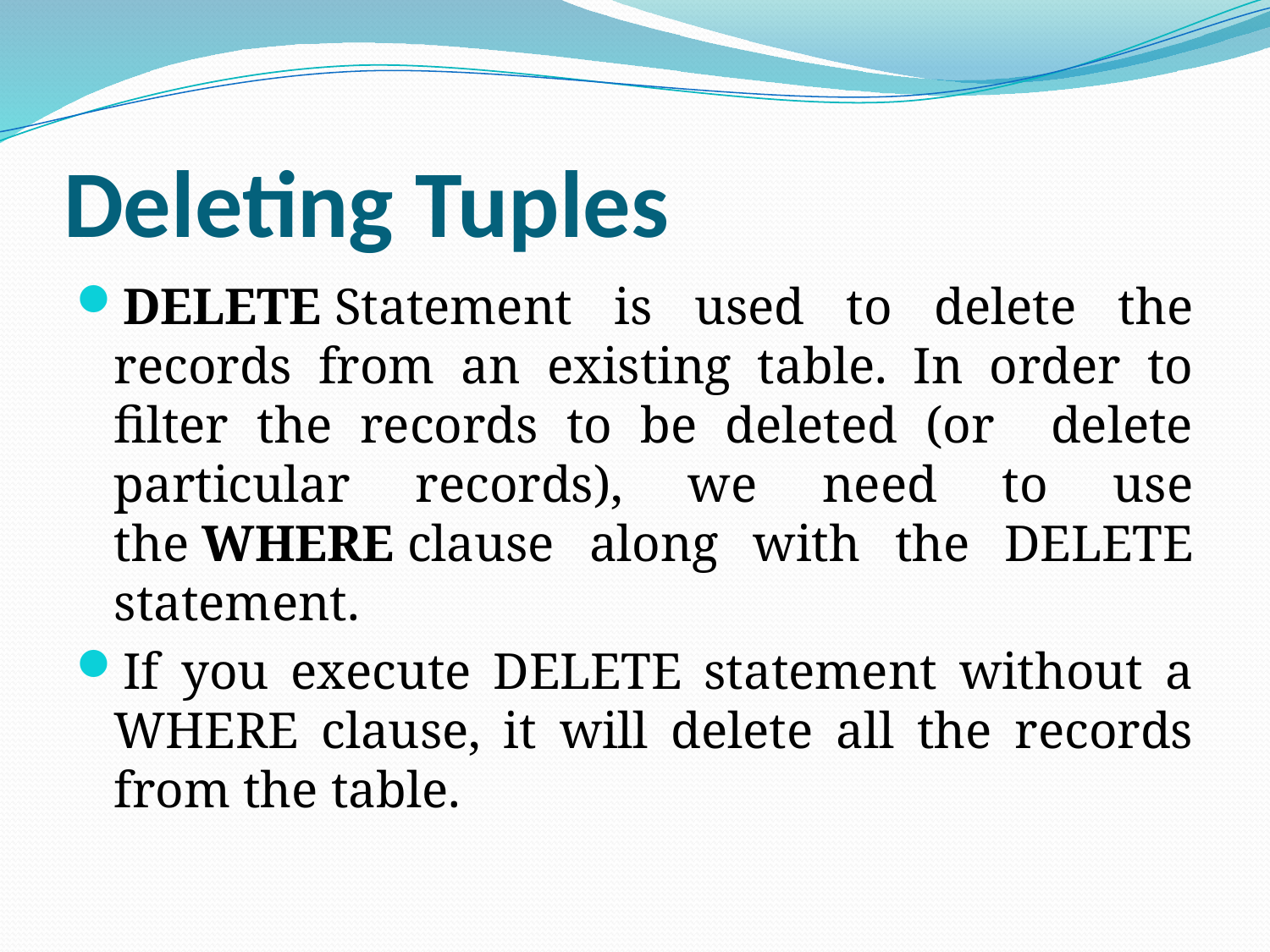

# Deleting Tuples
DELETE Statement is used to delete the records from an existing table. In order to filter the records to be deleted (or  delete particular records), we need to use the WHERE clause along with the DELETE statement.
If you execute DELETE statement without a WHERE clause, it will delete all the records from the table.